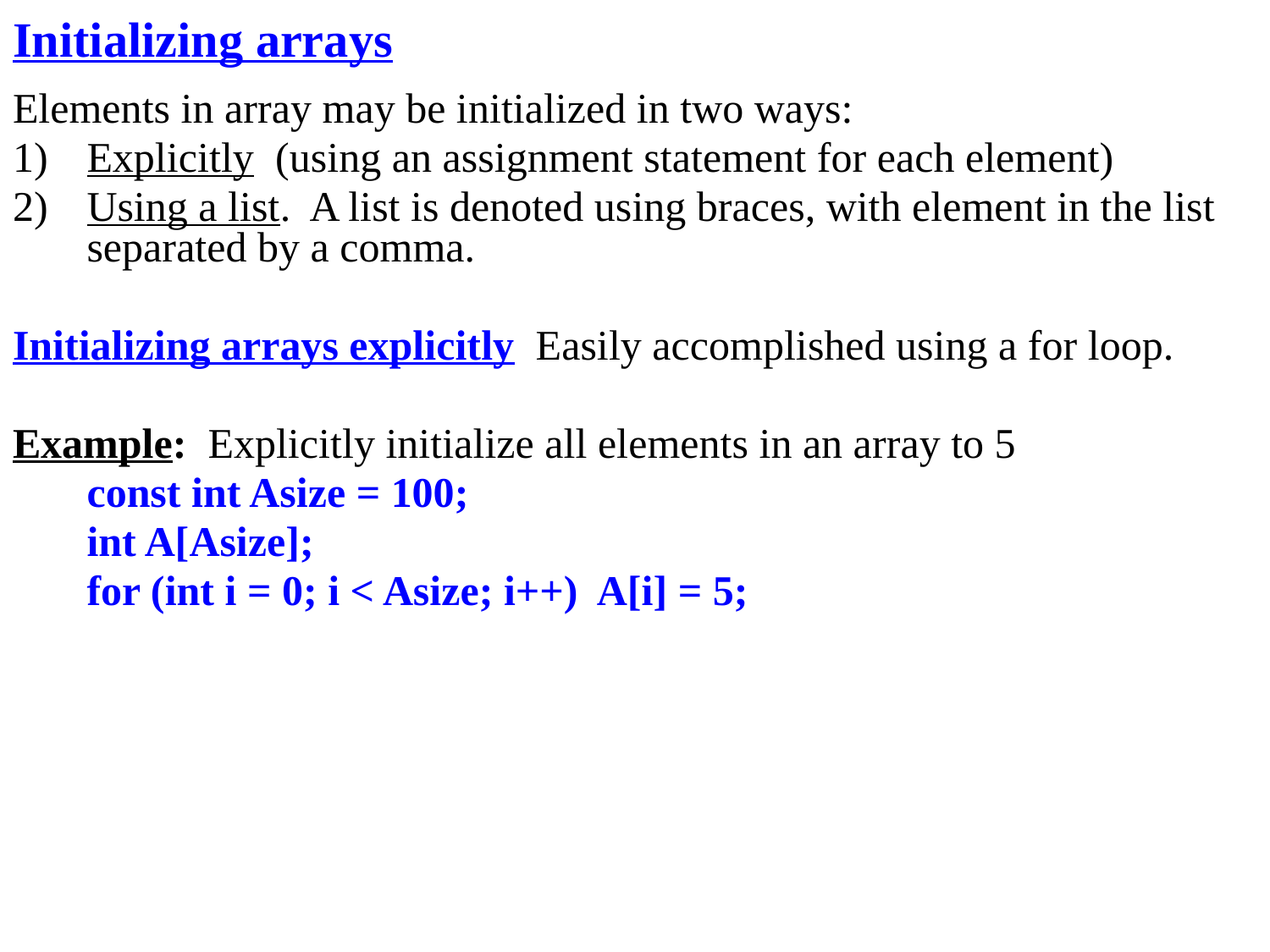

Initializing arrays
Elements in array may be initialized in two ways:
Explicitly  (using an assignment statement for each element)
Using a list.  A list is denoted using braces, with element in the list separated by a comma.

Initializing arrays explicitly  Easily accomplished using a for loop.

Example:  Explicitly initialize all elements in an array to 5
	const int Asize = 100;
	int A[Asize];
	for (int i = 0; i < Asize; i++)  A[i] = 5;